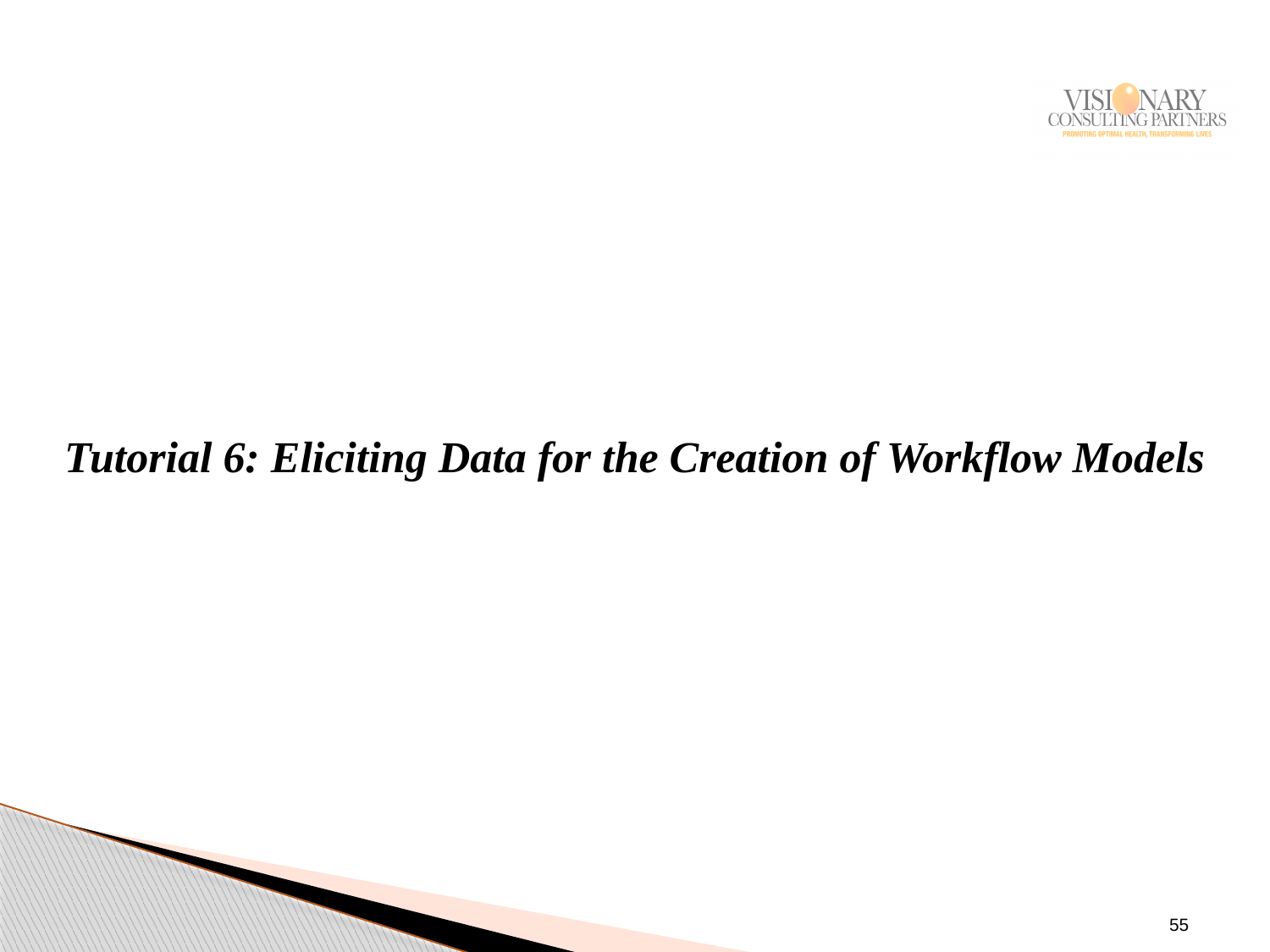

# Tutorial 6: Eliciting Data for the Creation of Workflow Models
55